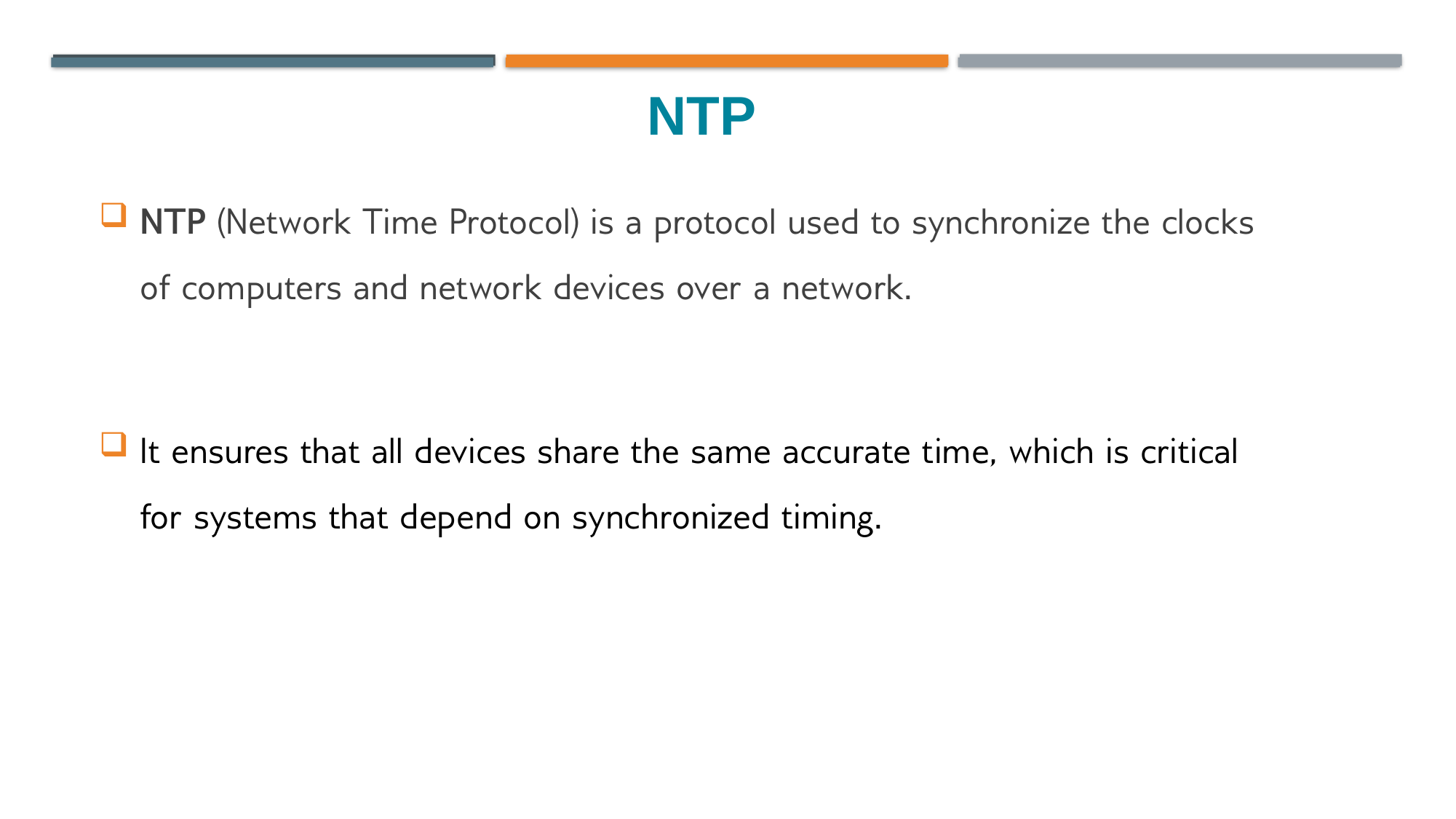

# NTP
NTP (Network Time Protocol) is a protocol used to synchronize the clocks of computers and network devices over a network.

It ensures that all devices share the same accurate time, which is critical for systems that depend on synchronized timing.